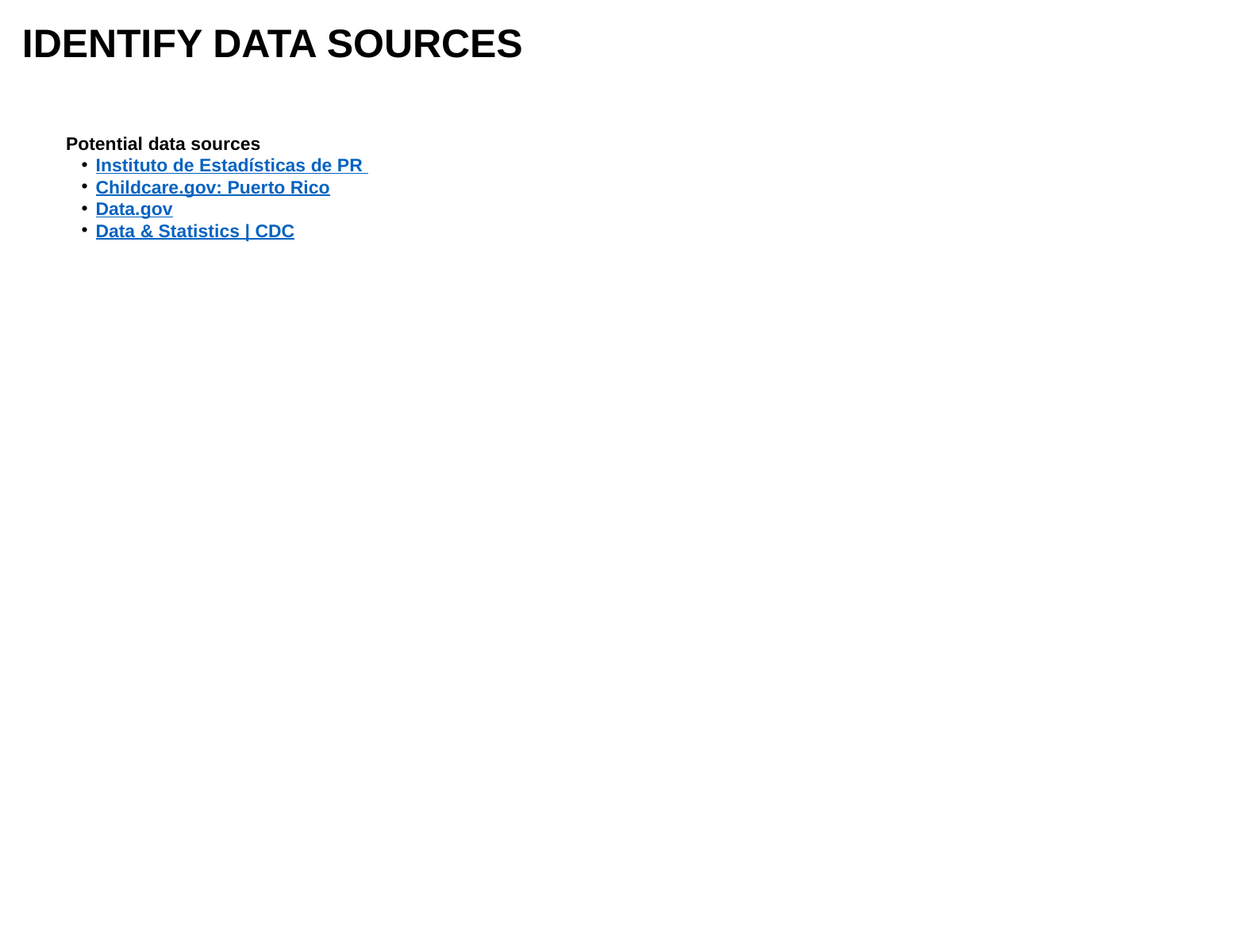

IDENTIFY DATA SOURCES
Potential data sources
Instituto de Estadísticas de PR
Childcare.gov: Puerto Rico
Data.gov
Data & Statistics | CDC